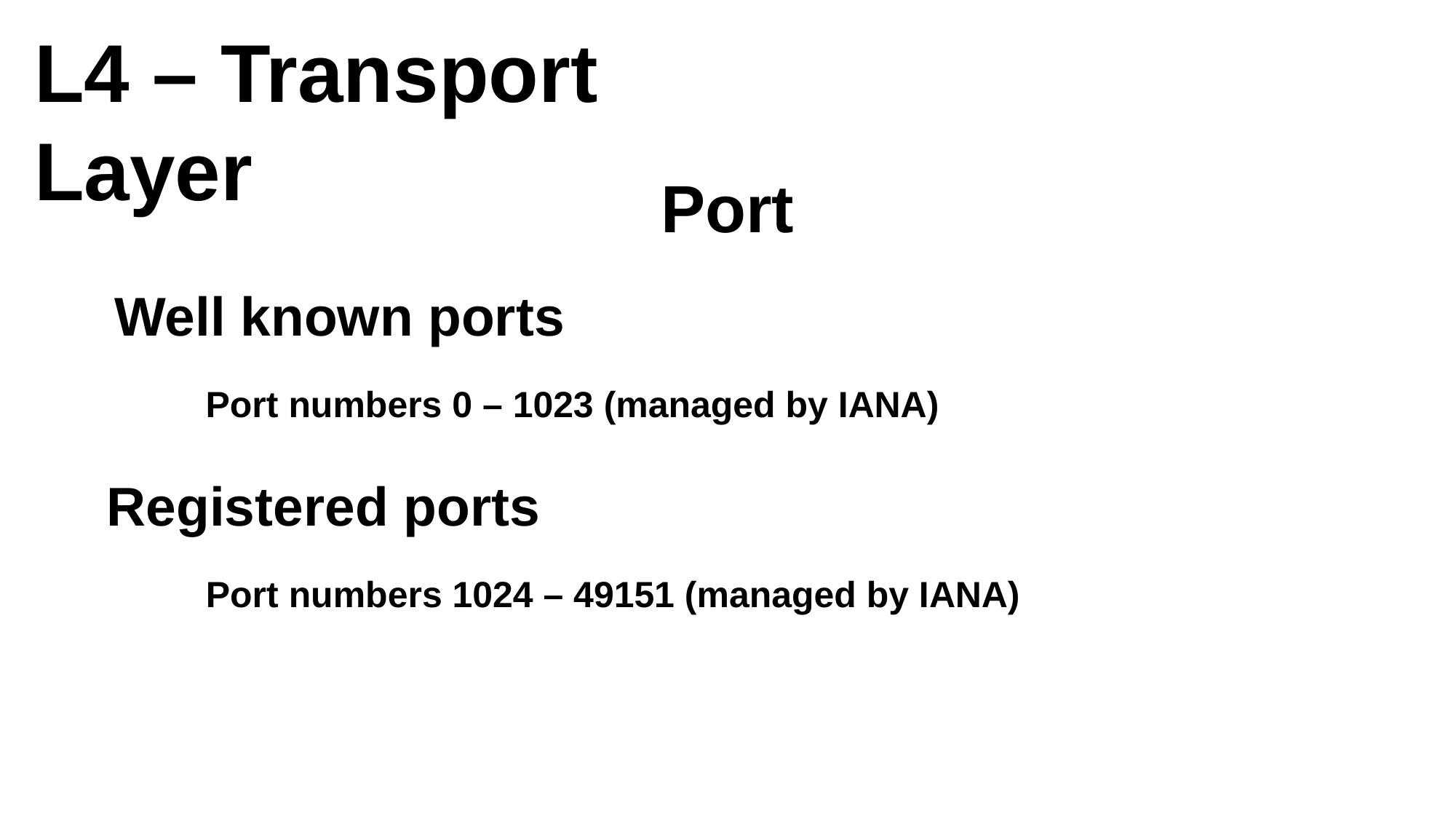

L4 – Transport Layer
Port
Well known ports
Port numbers 0 – 1023 (managed by IANA)
Registered ports
Port numbers 1024 – 49151 (managed by IANA)